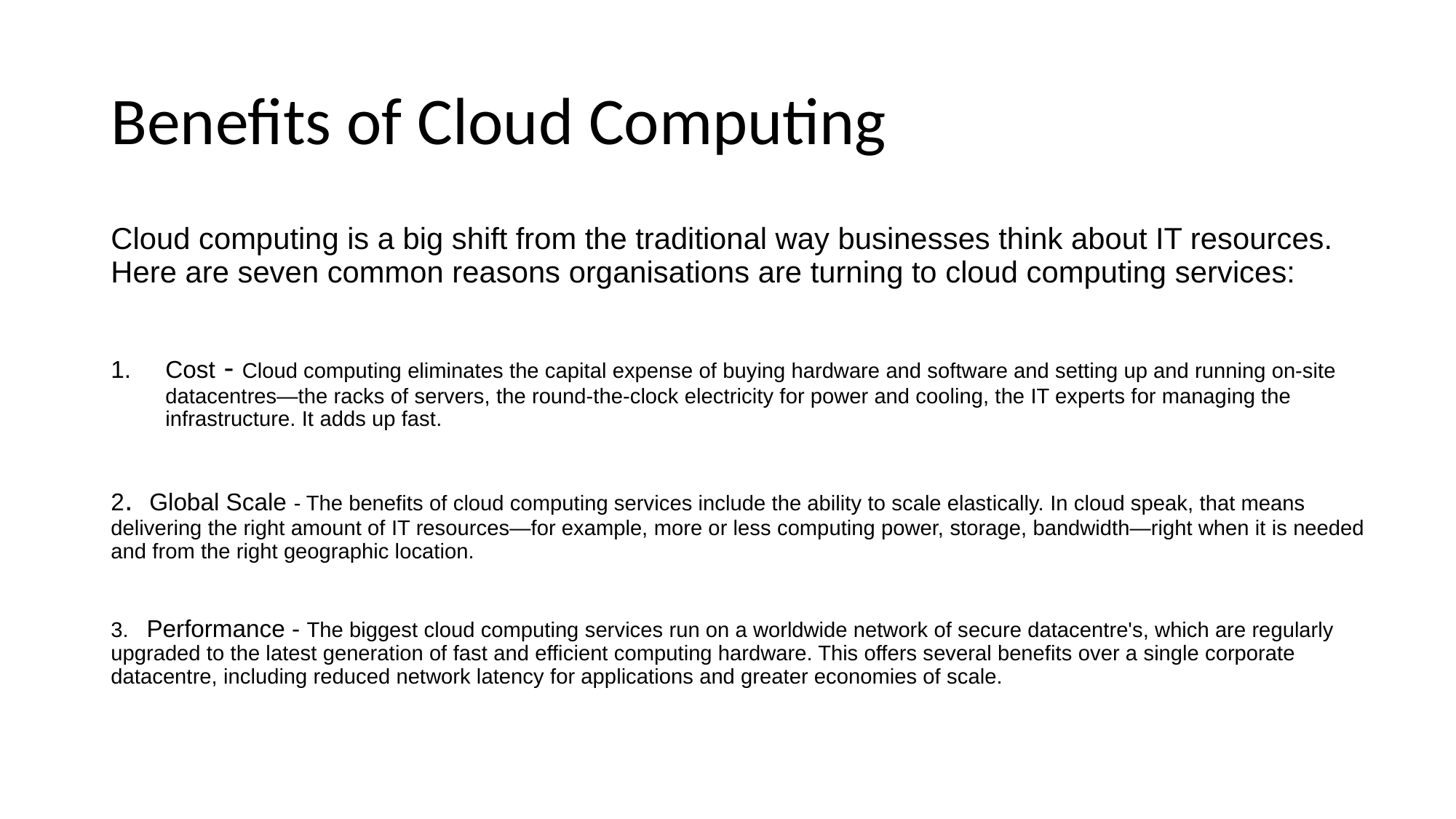

# Benefits of Cloud Computing
Cloud computing is a big shift from the traditional way businesses think about IT resources. Here are seven common reasons organisations are turning to cloud computing services:

Cost - Cloud computing eliminates the capital expense of buying hardware and software and setting up and running on-site datacentres—the racks of servers, the round-the-clock electricity for power and cooling, the IT experts for managing the infrastructure. It adds up fast.

2.  Global Scale - The benefits of cloud computing services include the ability to scale elastically. In cloud speak, that means   delivering the right amount of IT resources—for example, more or less computing power, storage, bandwidth—right when it is needed and from the right geographic location.

3.   Performance - The biggest cloud computing services run on a worldwide network of secure datacentre's, which are regularly upgraded to the latest generation of fast and efficient computing hardware. This offers several benefits over a single corporate datacentre, including reduced network latency for applications and greater economies of scale.